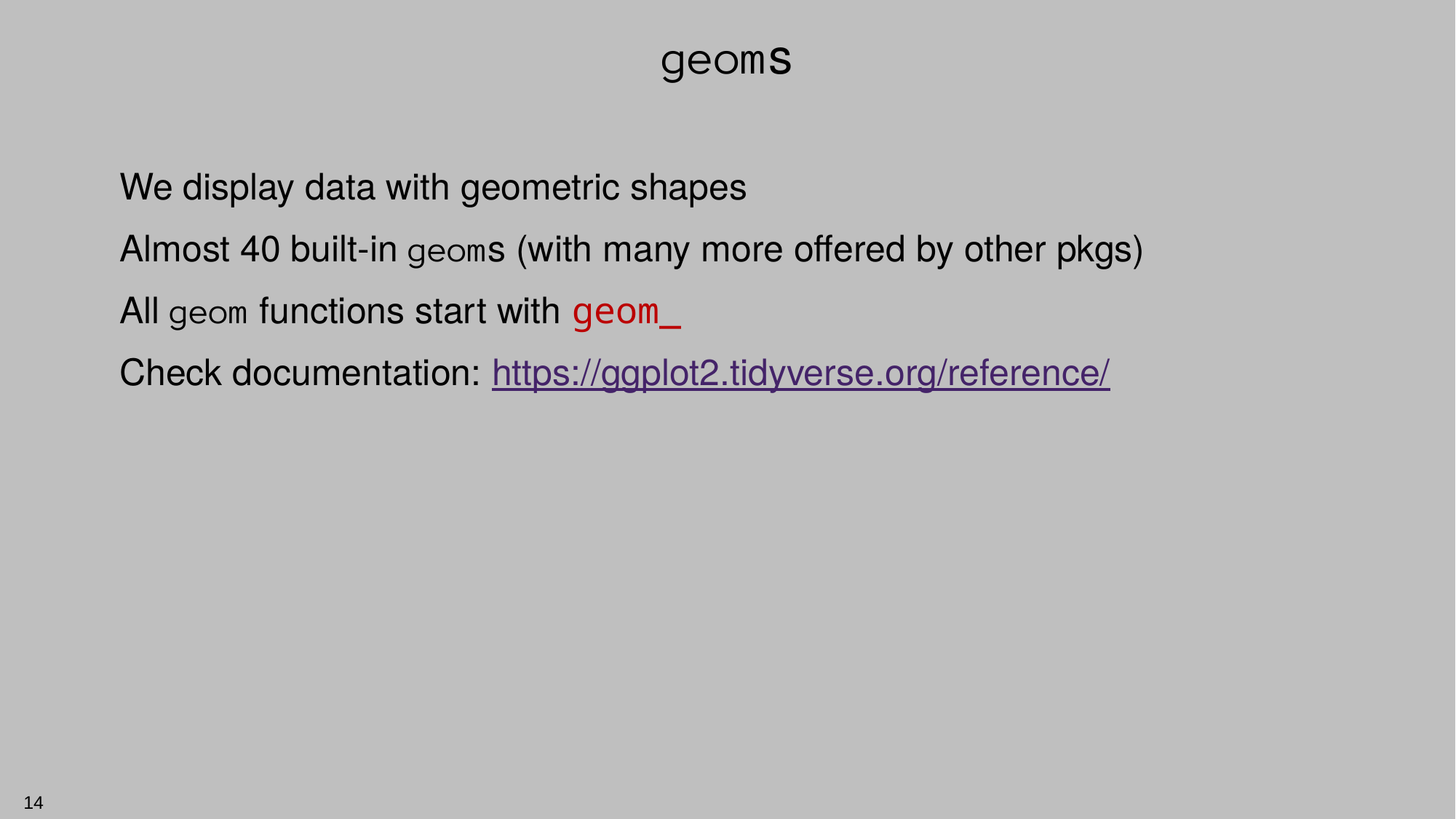

# geoms
We display data with geometric shapes
Almost 40 built-in geoms (with many more offered by other pkgs)
All geom functions start with geom_
Check documentation: https://ggplot2.tidyverse.org/reference/